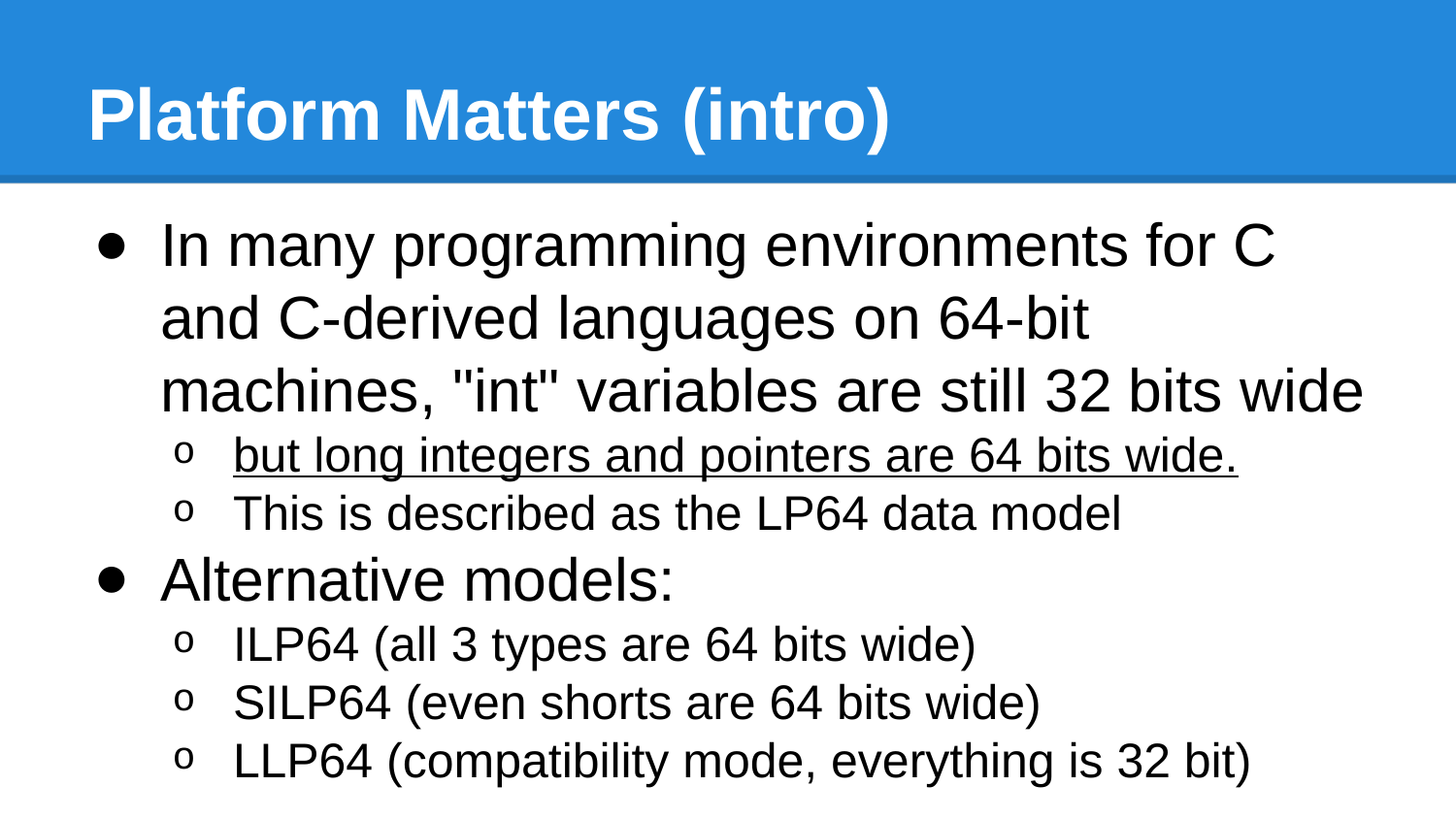

# Platform Matters (intro)
In many programming environments for C and C-derived languages on 64-bit machines, "int" variables are still 32 bits wide
but long integers and pointers are 64 bits wide.
This is described as the LP64 data model
Alternative models:
ILP64 (all 3 types are 64 bits wide)
SILP64 (even shorts are 64 bits wide)
LLP64 (compatibility mode, everything is 32 bit)